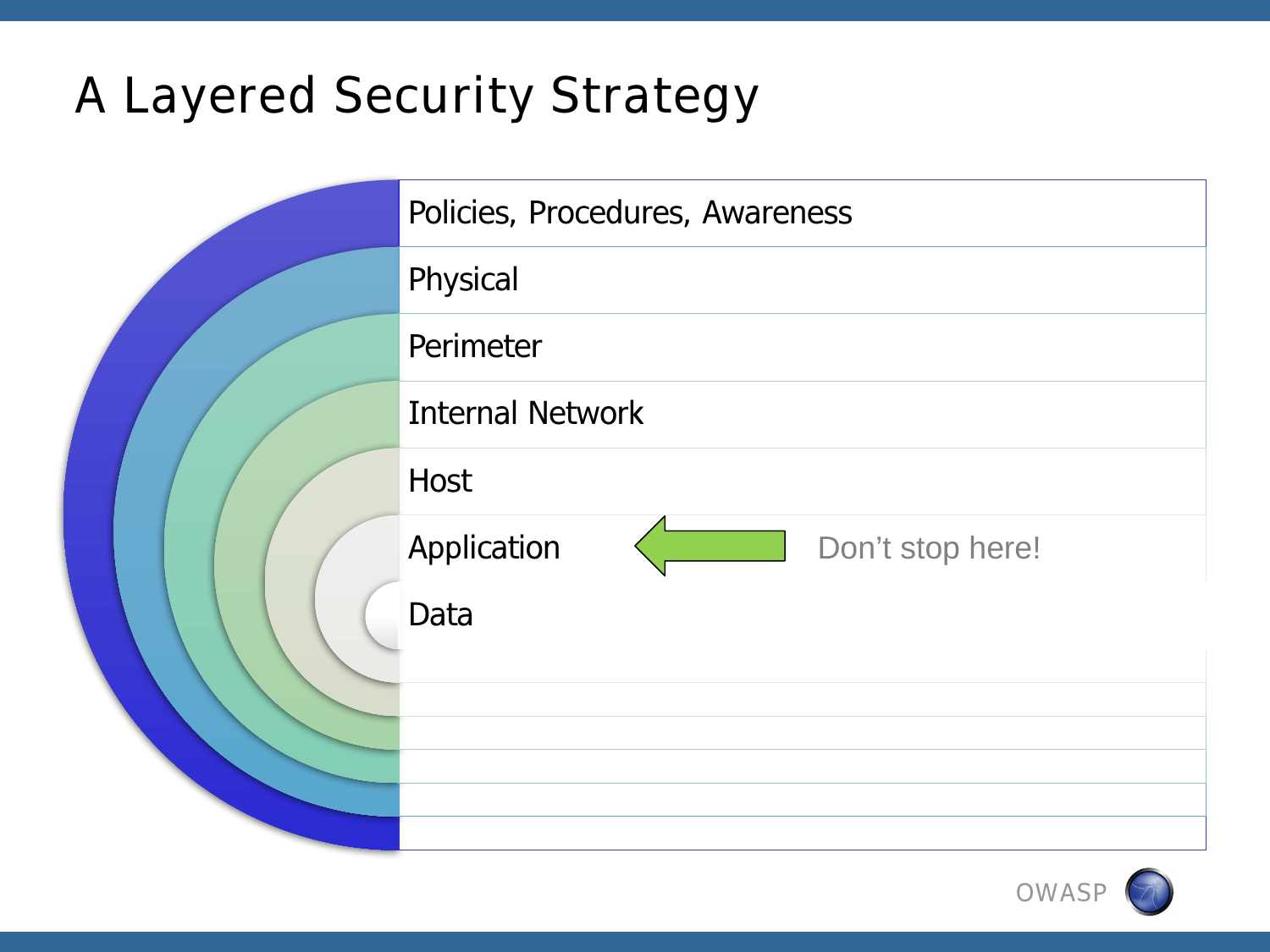

# A Layered Security Strategy
Policies, Procedures, Awareness
Physical
Perimeter
Internal Network
Host
Application
Data

Don’t stop here!